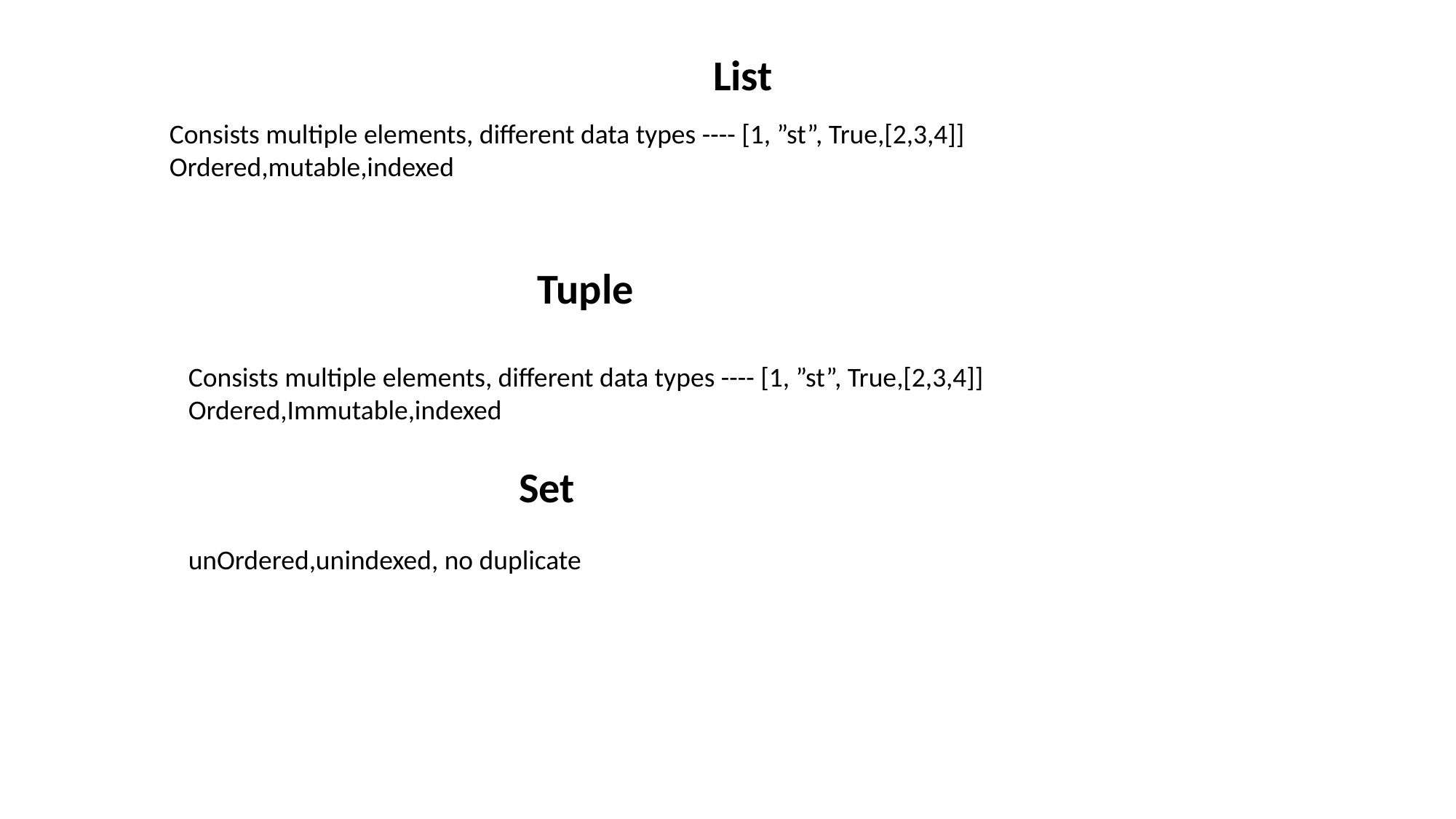

List
Consists multiple elements, different data types ---- [1, ”st”, True,[2,3,4]]
Ordered,mutable,indexed
Tuple
Consists multiple elements, different data types ---- [1, ”st”, True,[2,3,4]]
Ordered,Immutable,indexed
Set
unOrdered,unindexed, no duplicate